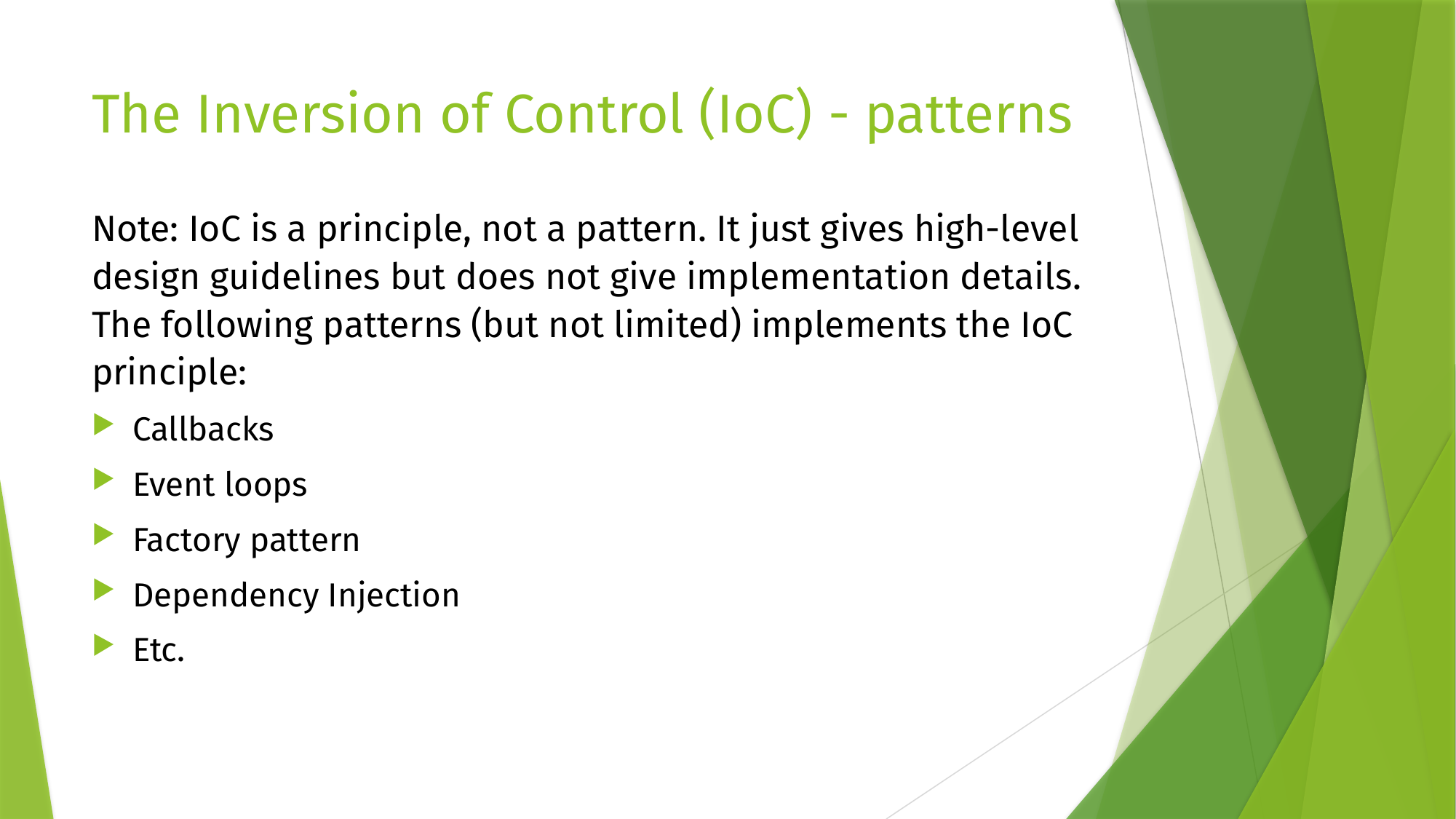

# The Inversion of Control (IoC) - patterns
Note: IoC is a principle, not a pattern. It just gives high-level design guidelines but does not give implementation details. The following patterns (but not limited) implements the IoC principle:
Callbacks
Event loops
Factory pattern
Dependency Injection
Etc.